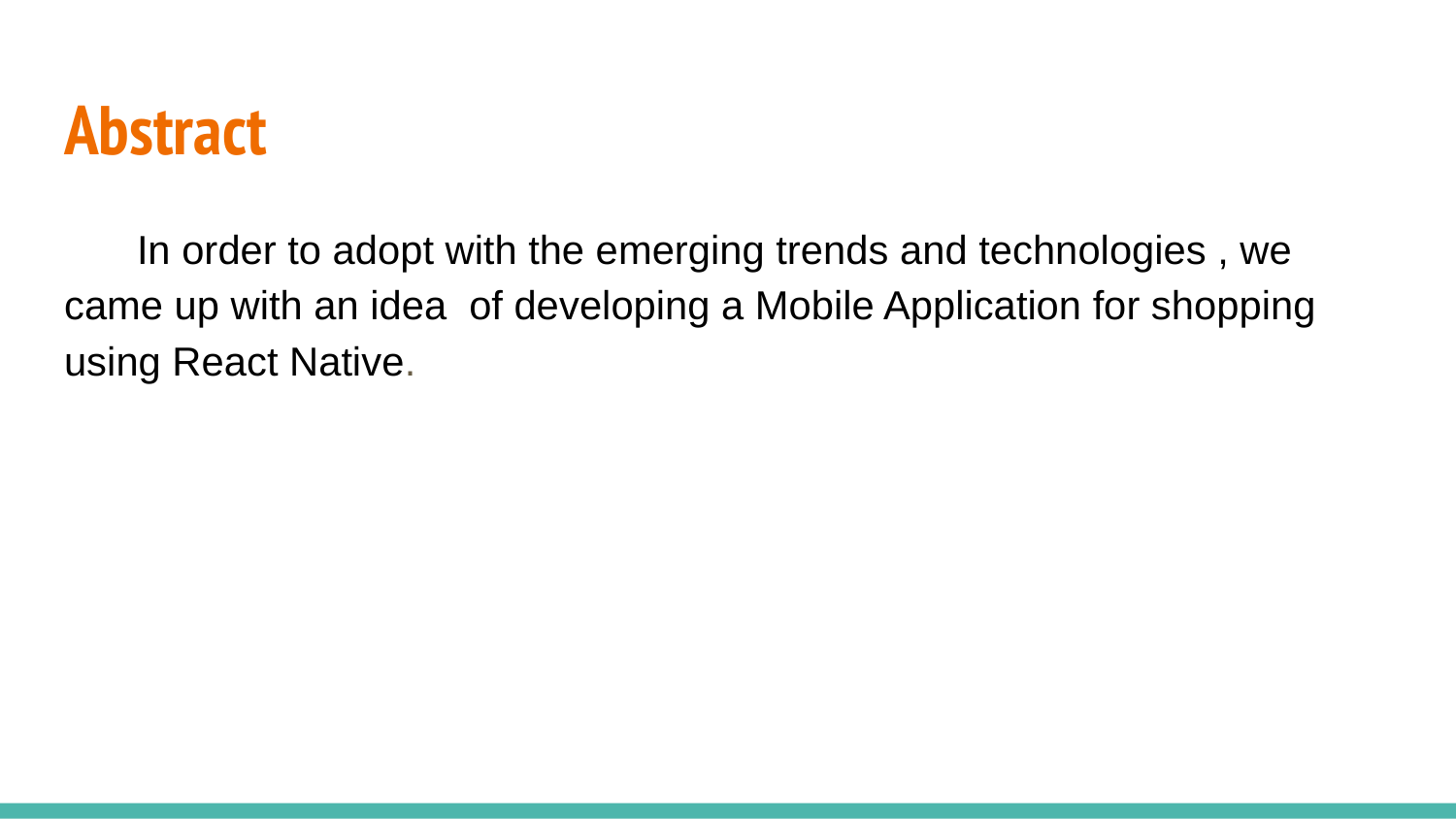

# Abstract
In order to adopt with the emerging trends and technologies , we came up with an idea  of developing a Mobile Application for shopping using React Native.